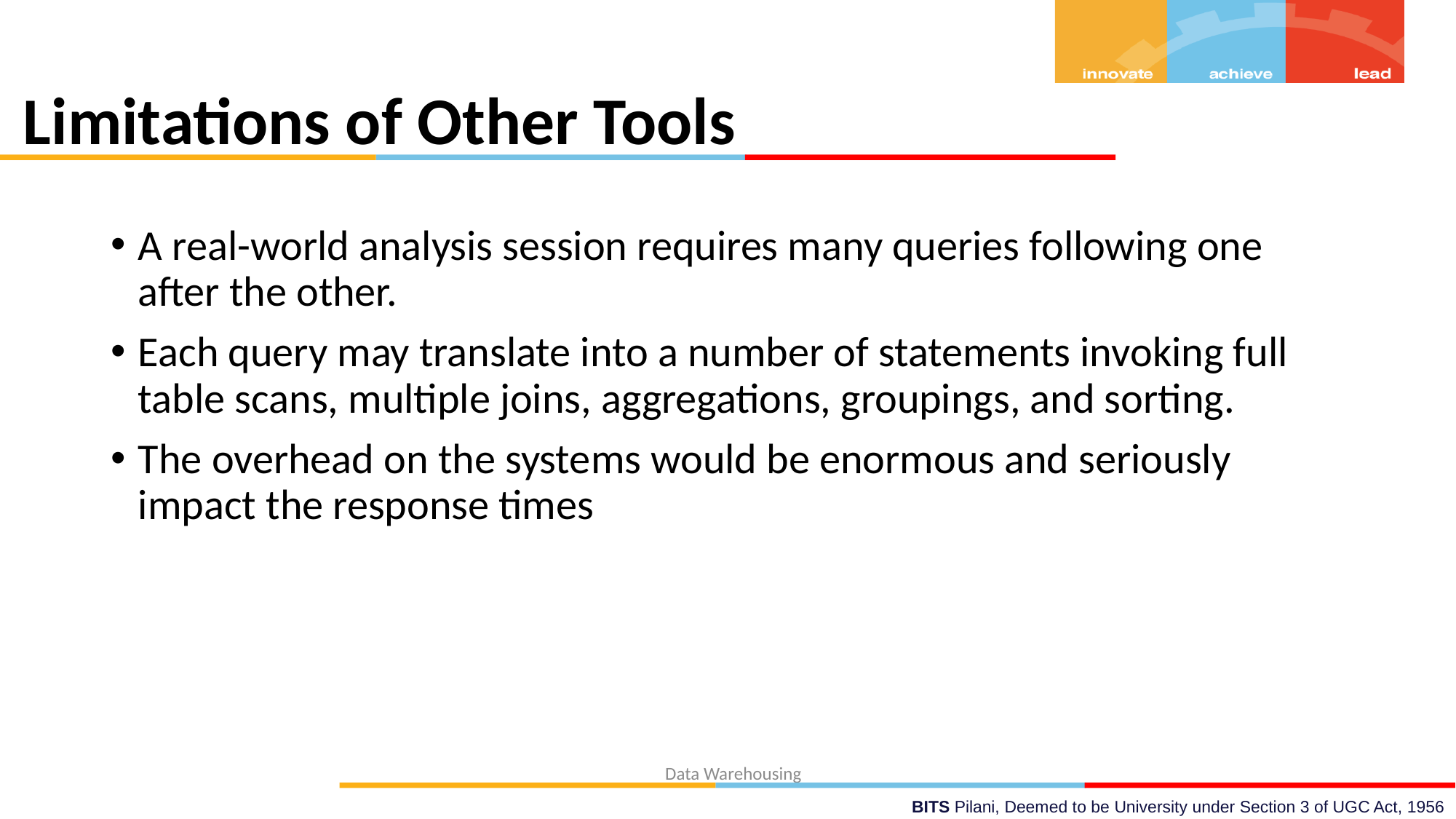

# Limitations of Other Tools
A real-world analysis session requires many queries following one after the other.
Each query may translate into a number of statements invoking full table scans, multiple joins, aggregations, groupings, and sorting.
The overhead on the systems would be enormous and seriously impact the response times